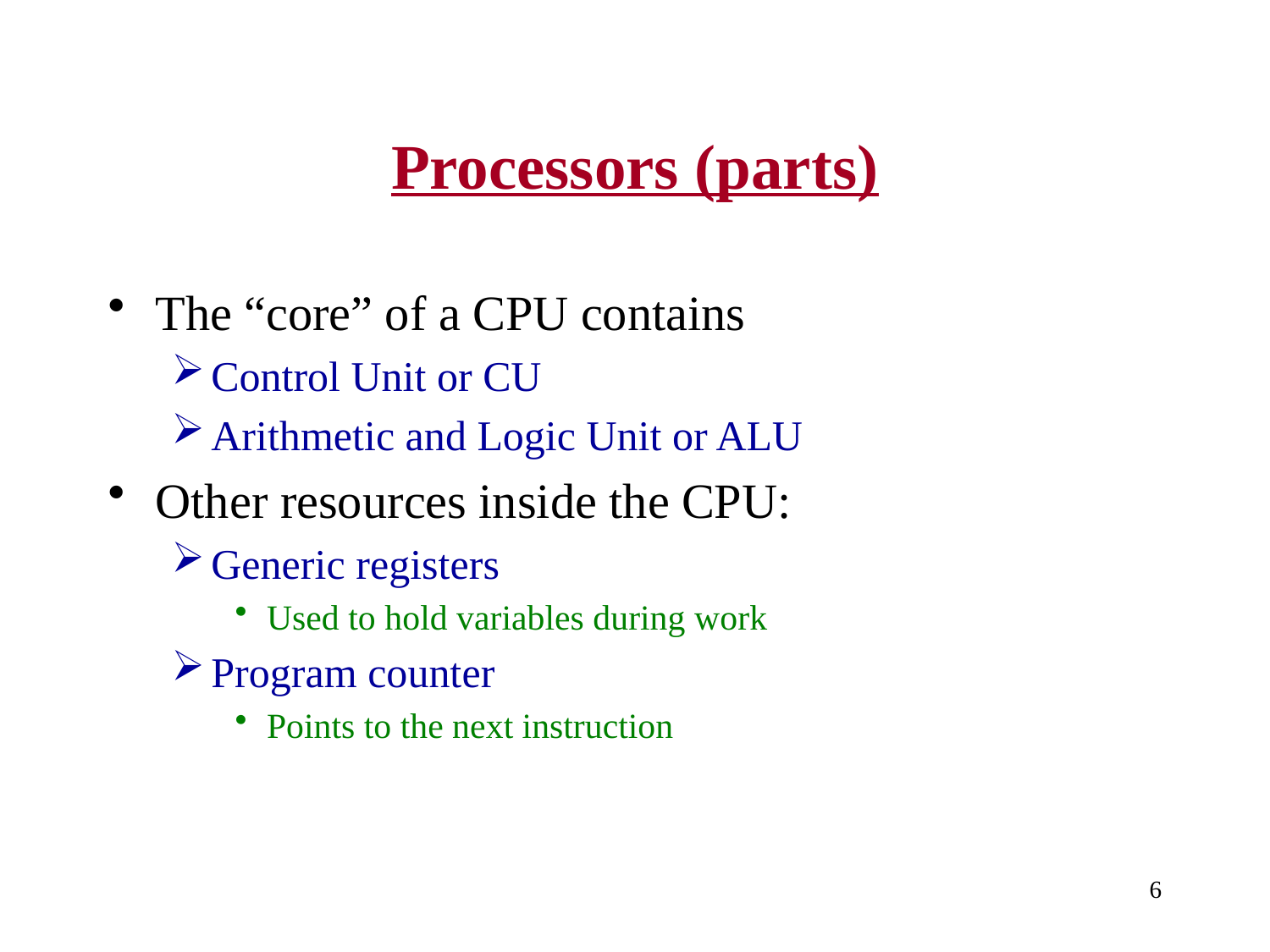

# Processors (parts)
The “core” of a CPU contains
Control Unit or CU
Arithmetic and Logic Unit or ALU
Other resources inside the CPU:
Generic registers
Used to hold variables during work
Program counter
Points to the next instruction
6